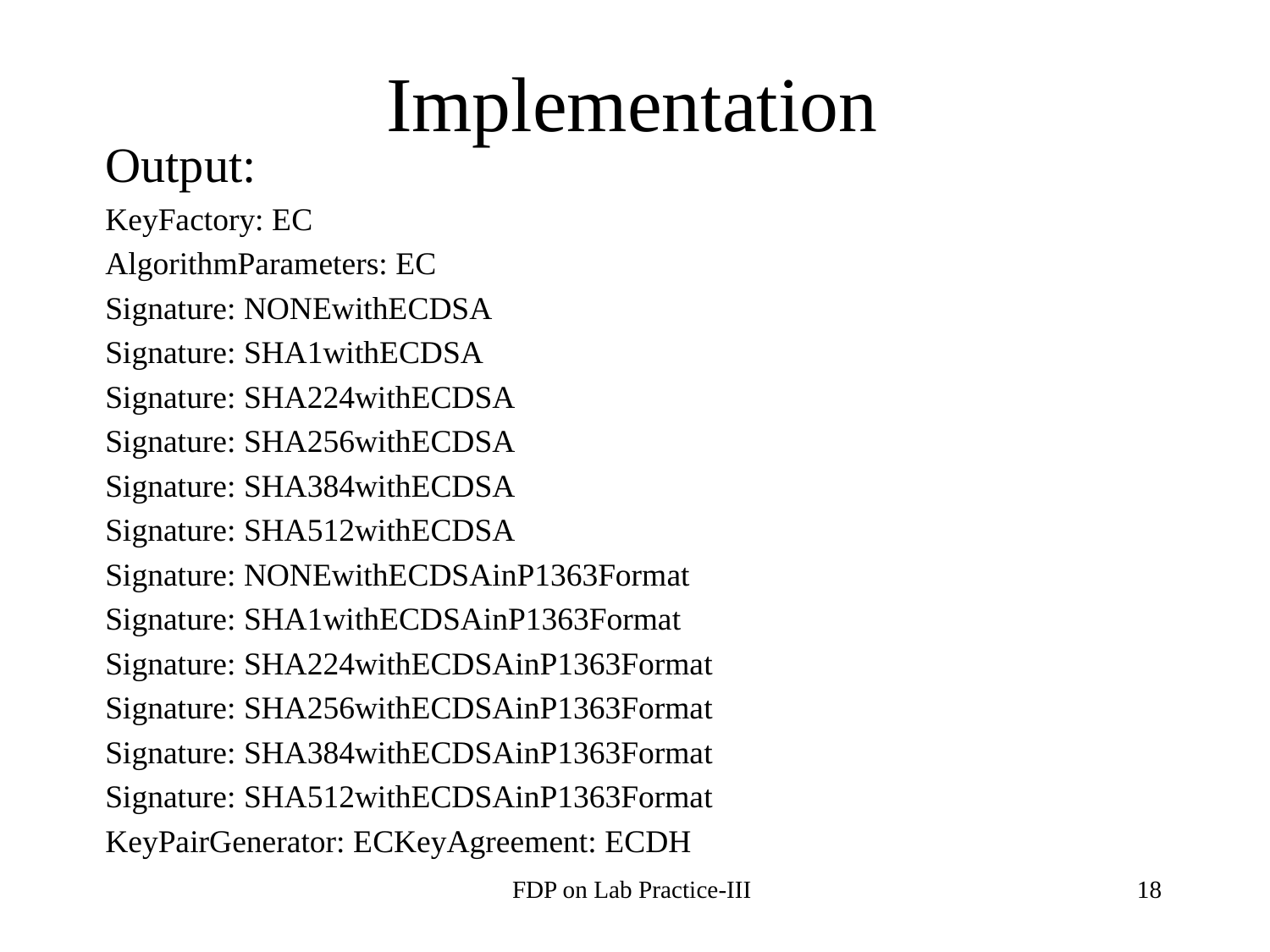

# Implementation
Output:
KeyFactory: EC
AlgorithmParameters: EC
Signature: NONEwithECDSA
Signature: SHA1withECDSA
Signature: SHA224withECDSA
Signature: SHA256withECDSA
Signature: SHA384withECDSA
Signature: SHA512withECDSA
Signature: NONEwithECDSAinP1363Format
Signature: SHA1withECDSAinP1363Format
Signature: SHA224withECDSAinP1363Format
Signature: SHA256withECDSAinP1363Format
Signature: SHA384withECDSAinP1363Format
Signature: SHA512withECDSAinP1363Format
KeyPairGenerator: ECKeyAgreement: ECDH
FDP on Lab Practice-III
18